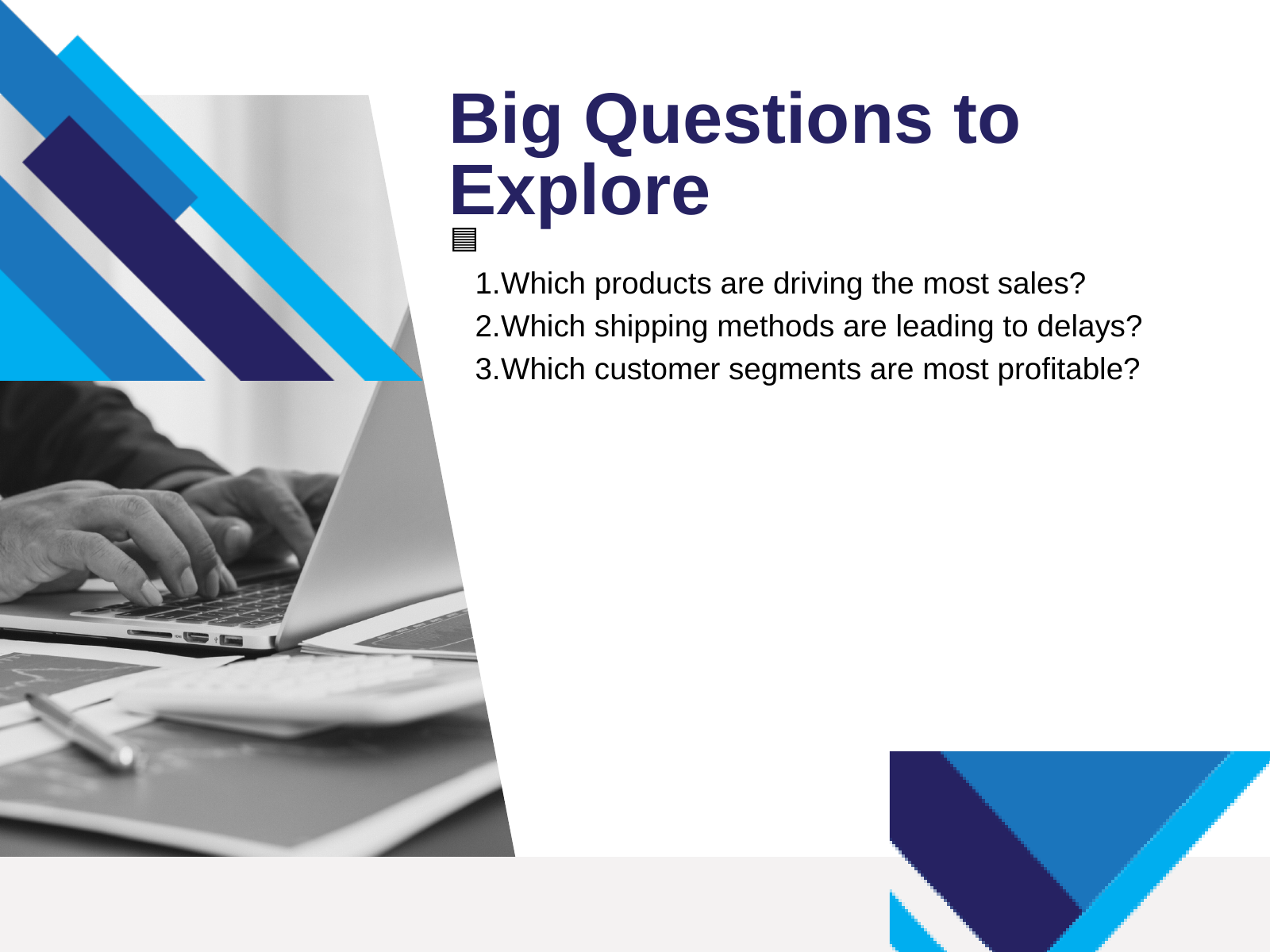

Big Questions to Explore

🟦
Which products are driving the most sales?
Which shipping methods are leading to delays?
Which customer segments are most profitable?